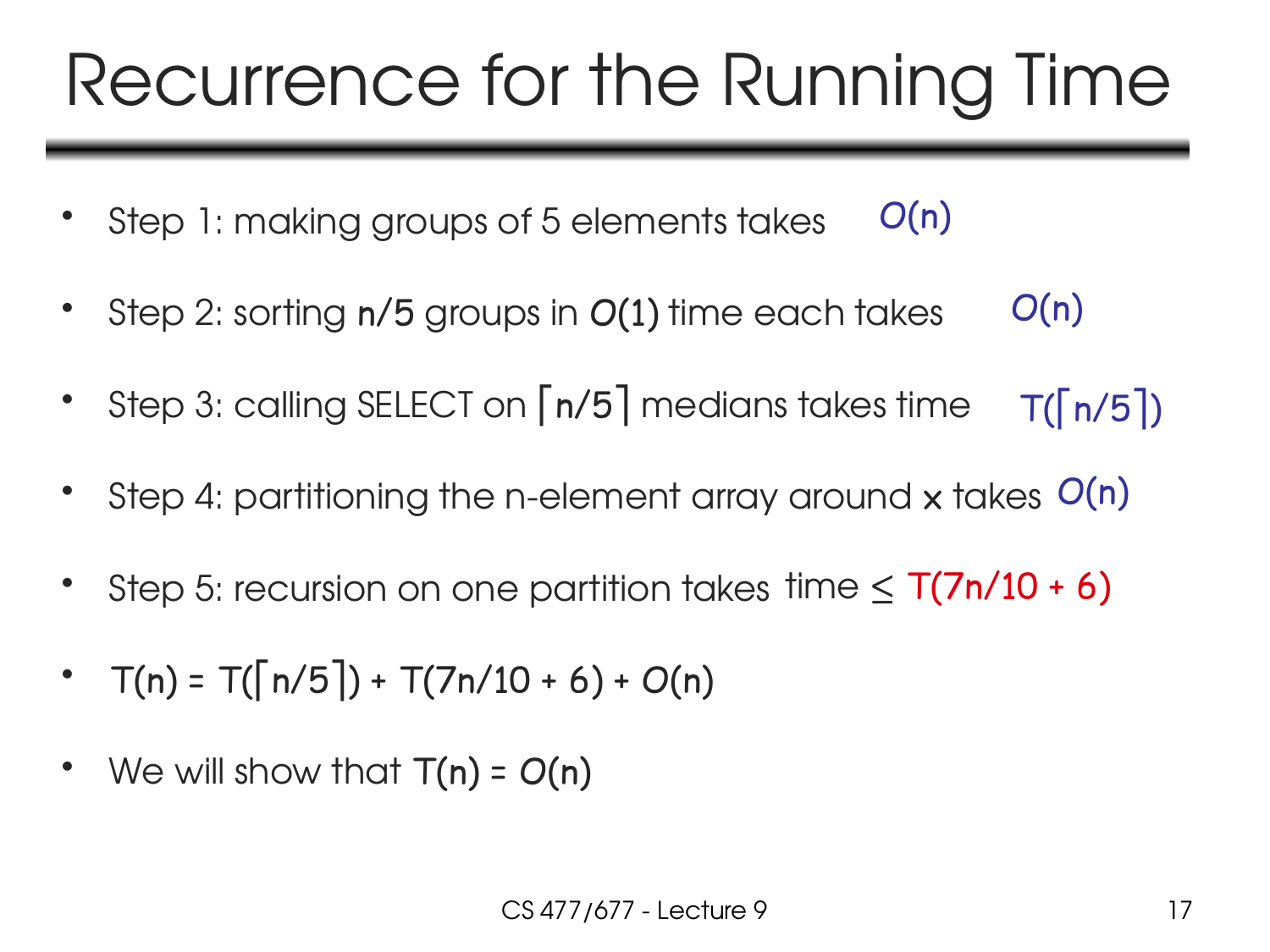

# Recurrence for the Running Time
Step 1: making groups of 5 elements takes
Step 2: sorting n/5 groups in O(1) time each takes
Step 3: calling SELECT on ⎡n/5⎤ medians takes time
Step 4: partitioning the n-element array around x takes
Step 5: recursion on one partition takes
T(n) = T(⎡n/5⎤) + T(7n/10 + 6) + O(n)
We will show that T(n) = O(n)
O(n)
O(n)
T(⎡n/5⎤)
O(n)
time ≤ T(7n/10 + 6)
CS 477/677 - Lecture 9
17